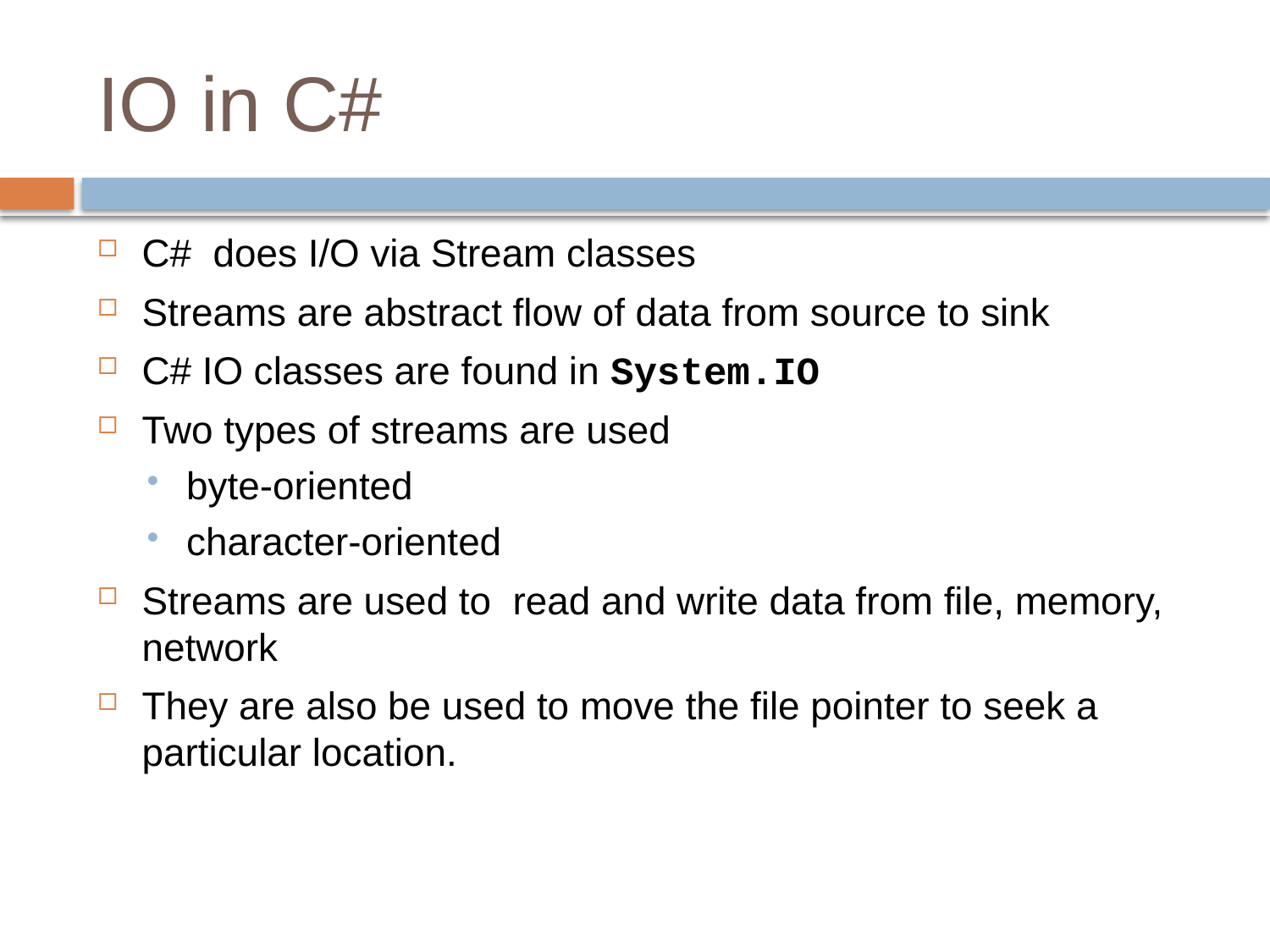

# IO in C#
C#  does I/O via Stream classes
Streams are abstract flow of data from source to sink
C# IO classes are found in System.IO
Two types of streams are used
byte-oriented
character-oriented
Streams are used to  read and write data from file, memory, network
They are also be used to move the file pointer to seek a particular location.